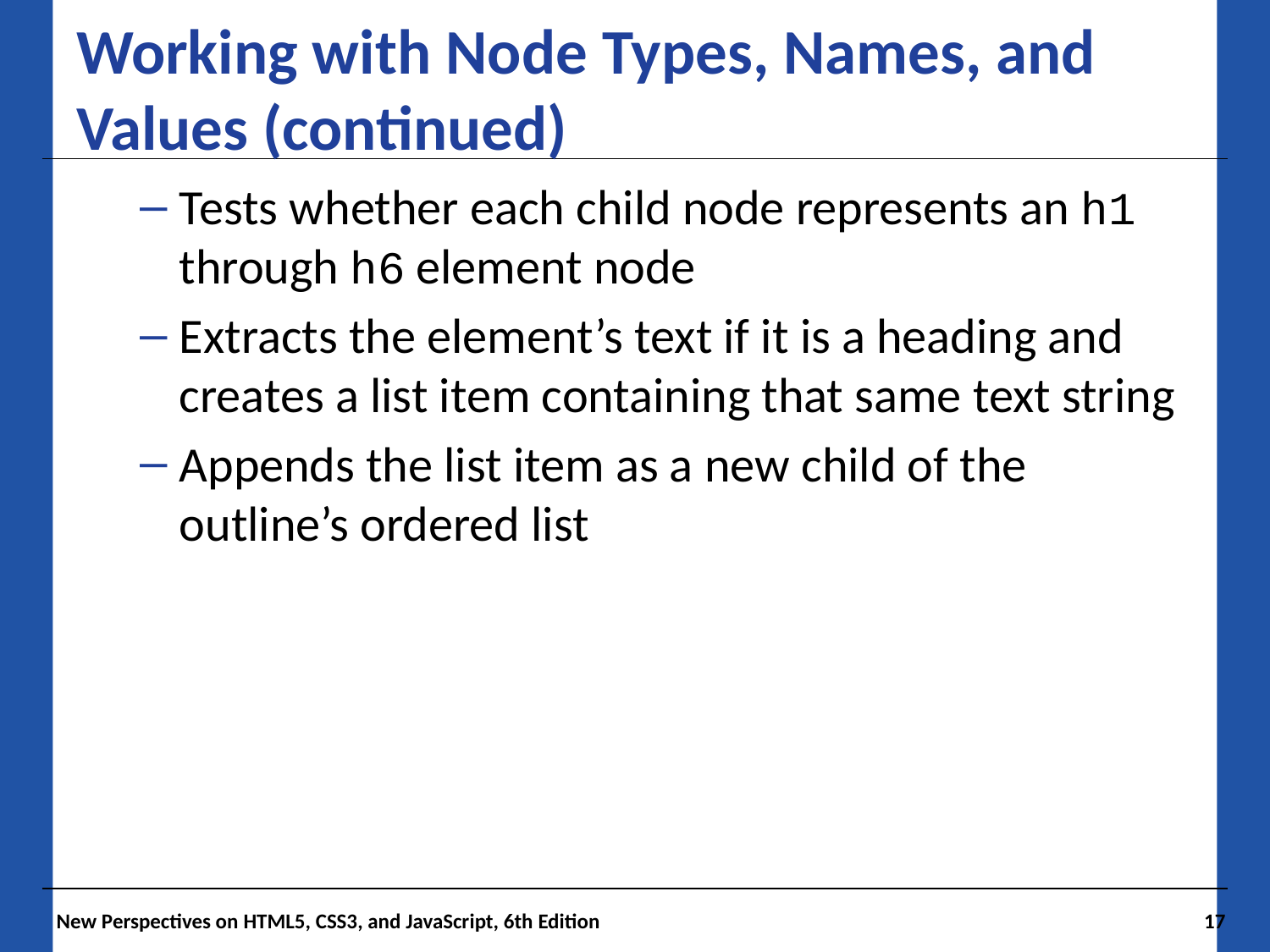

# Working with Node Types, Names, and Values (continued)
Tests whether each child node represents an h1 through h6 element node
Extracts the element’s text if it is a heading and creates a list item containing that same text string
Appends the list item as a new child of the outline’s ordered list

         New Perspectives on HTML5, CSS3, and JavaScript, 6th Edition
17